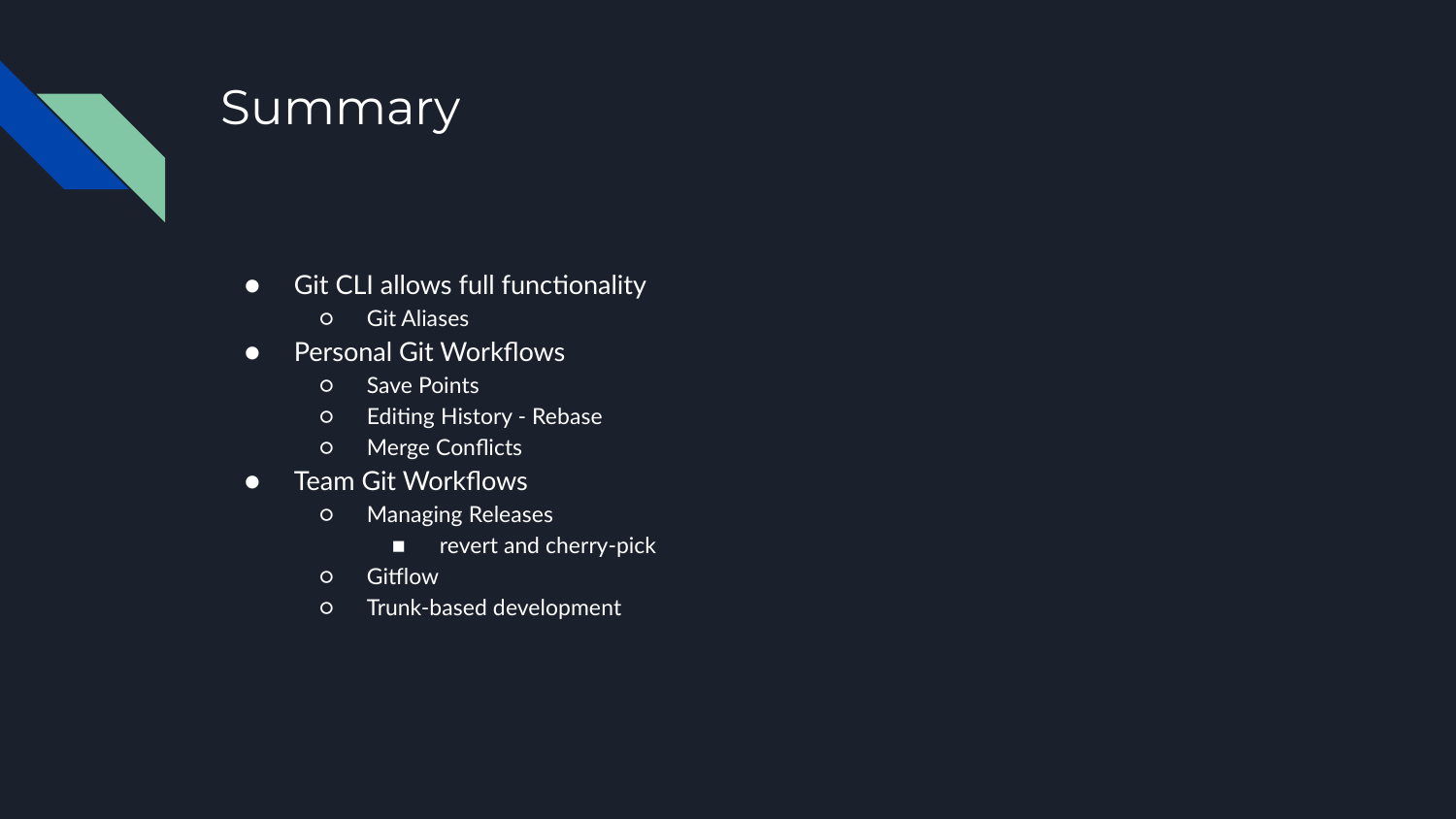

# Summary
Git CLI allows full functionality
Git Aliases
Personal Git Workflows
Save Points
Editing History - Rebase
Merge Conflicts
Team Git Workflows
Managing Releases
revert and cherry-pick
Gitflow
Trunk-based development